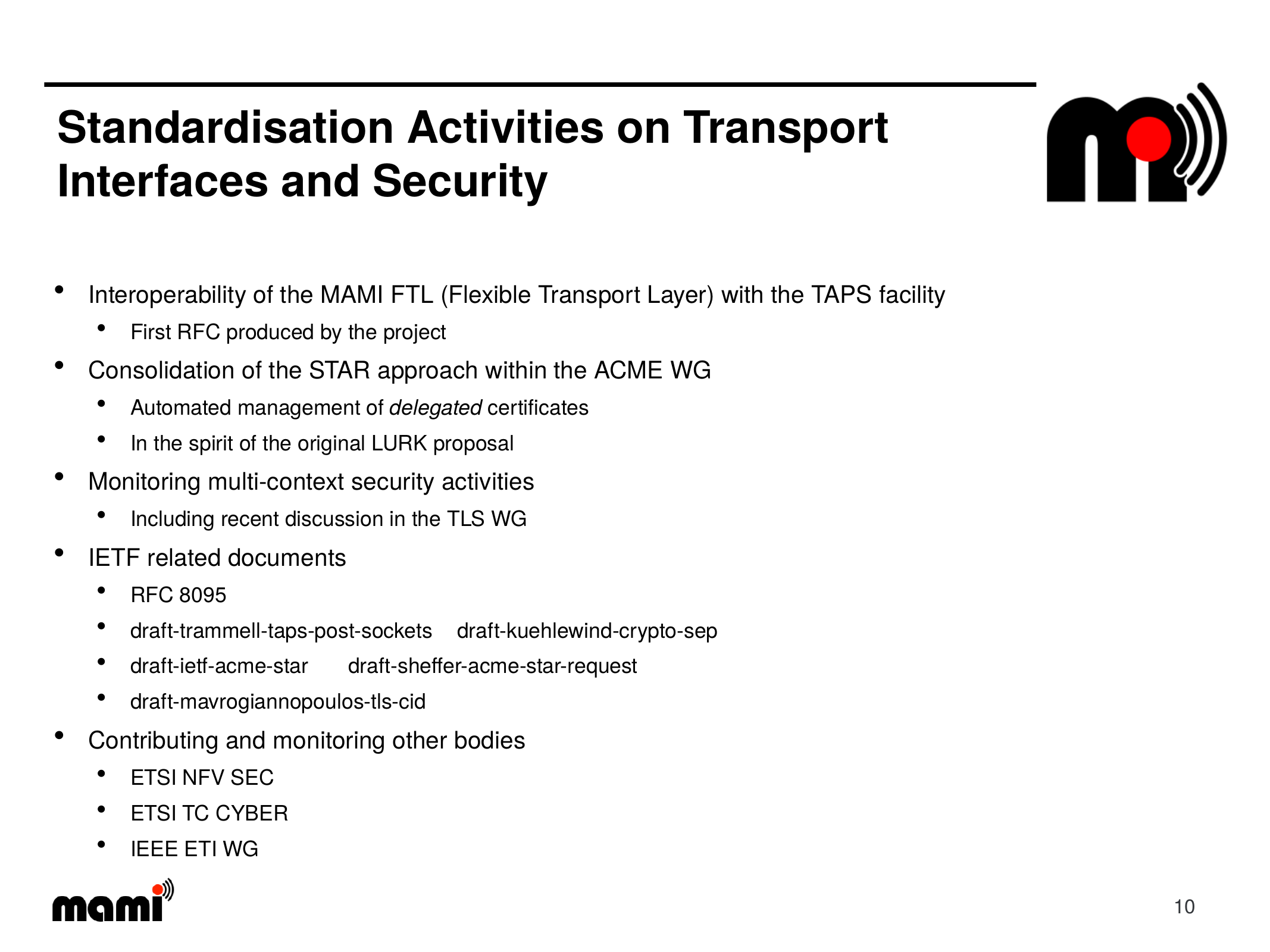

# Standardisation Activities on Transport Interfaces and Security
Interoperability of the MAMI FTL (Flexible Transport Layer) with the TAPS facility
First RFC produced by the project
Consolidation of the STAR approach within the ACME WG
Automated management of delegated certificates
In the spirit of the original LURK proposal
Monitoring multi-context security activities
Including recent discussion in the TLS WG
IETF related documents
RFC 8095
draft-trammell-taps-post-sockets 		draft-kuehlewind-crypto-sep
draft-ietf-acme-star						draft-sheffer-acme-star-request
draft-mavrogiannopoulos-tls-cid
Contributing and monitoring other bodies
ETSI NFV SEC
ETSI TC CYBER
IEEE ETI WG
10